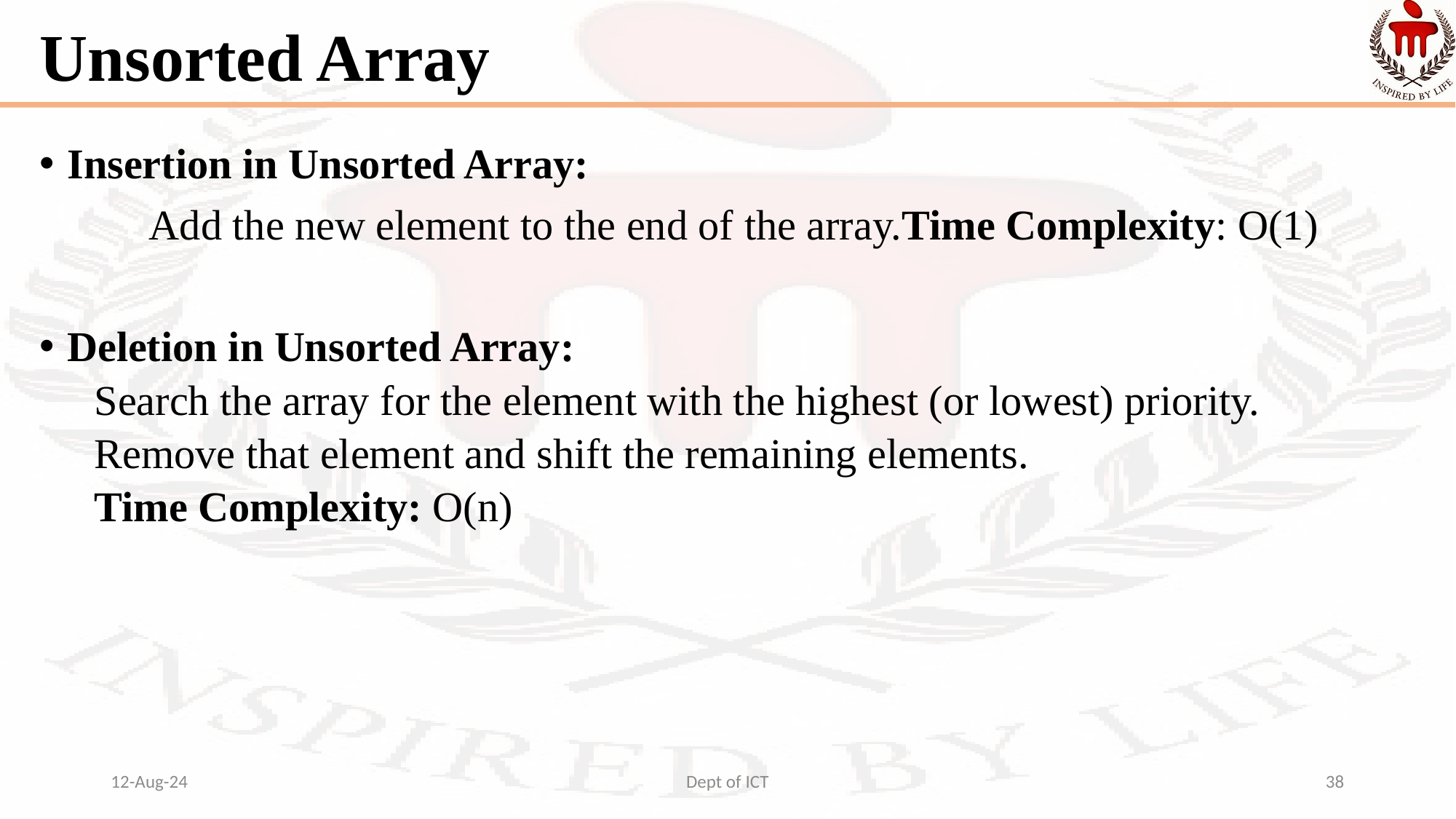

# Unsorted Array
Insertion in Unsorted Array:
	Add the new element to the end of the array.Time Complexity: O(1)

Deletion in Unsorted Array:
Search the array for the element with the highest (or lowest) priority.
Remove that element and shift the remaining elements.
Time Complexity: O(n)
12-Aug-24
Dept of ICT
38